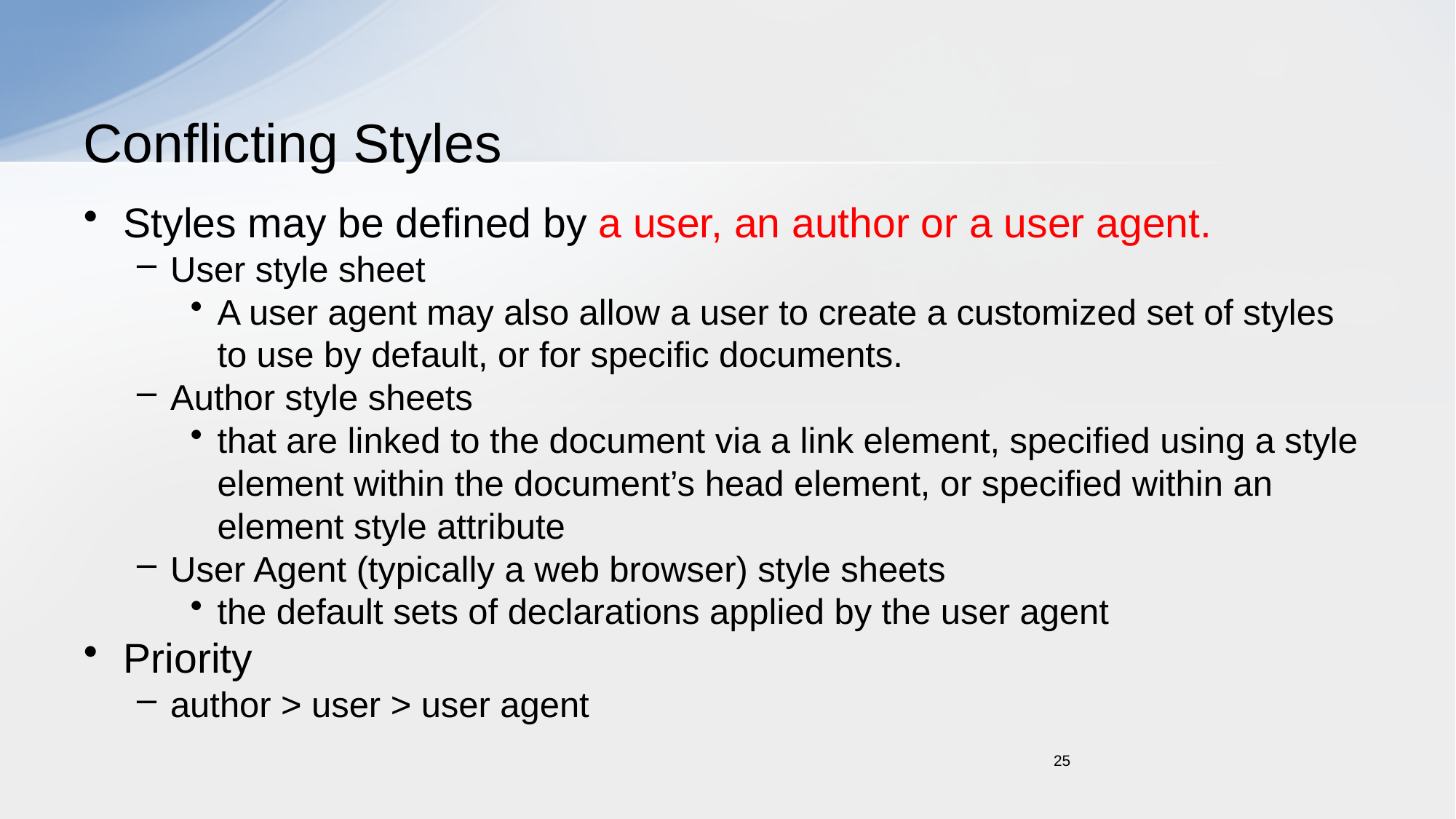

# Conflicting Styles
Styles may be defined by a user, an author or a user agent.
User style sheet
A user agent may also allow a user to create a customized set of styles to use by default, or for specific documents.
Author style sheets
that are linked to the document via a link element, specified using a style element within the document’s head element, or specified within an element style attribute
User Agent (typically a web browser) style sheets
the default sets of declarations applied by the user agent
Priority
author > user > user agent

25